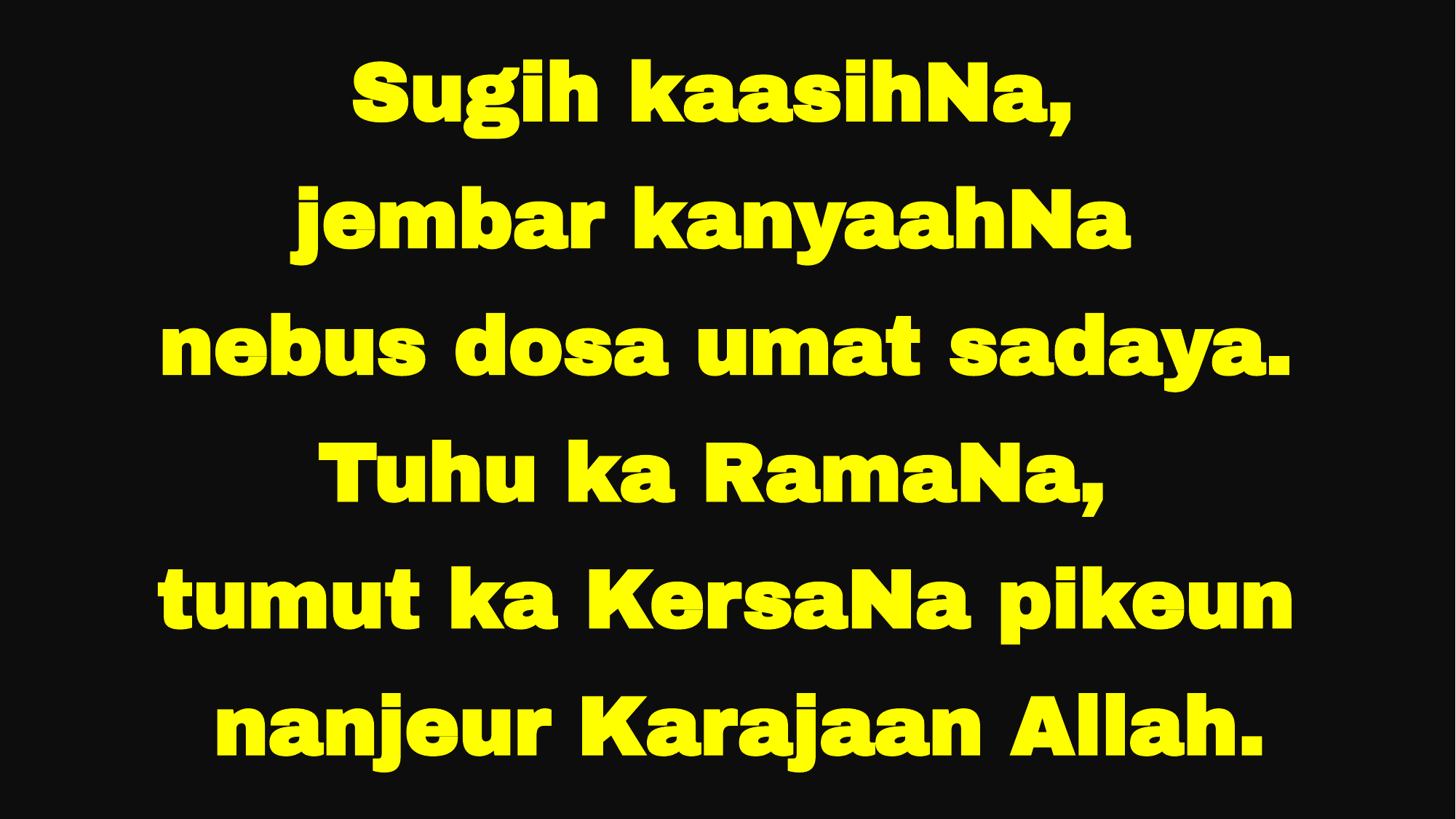

Sugih kaasihNa,
jembar kanyaahNa
nebus dosa umat sadaya.
Tuhu ka RamaNa,
tumut ka KersaNa pikeun
 nanjeur Karajaan Allah.